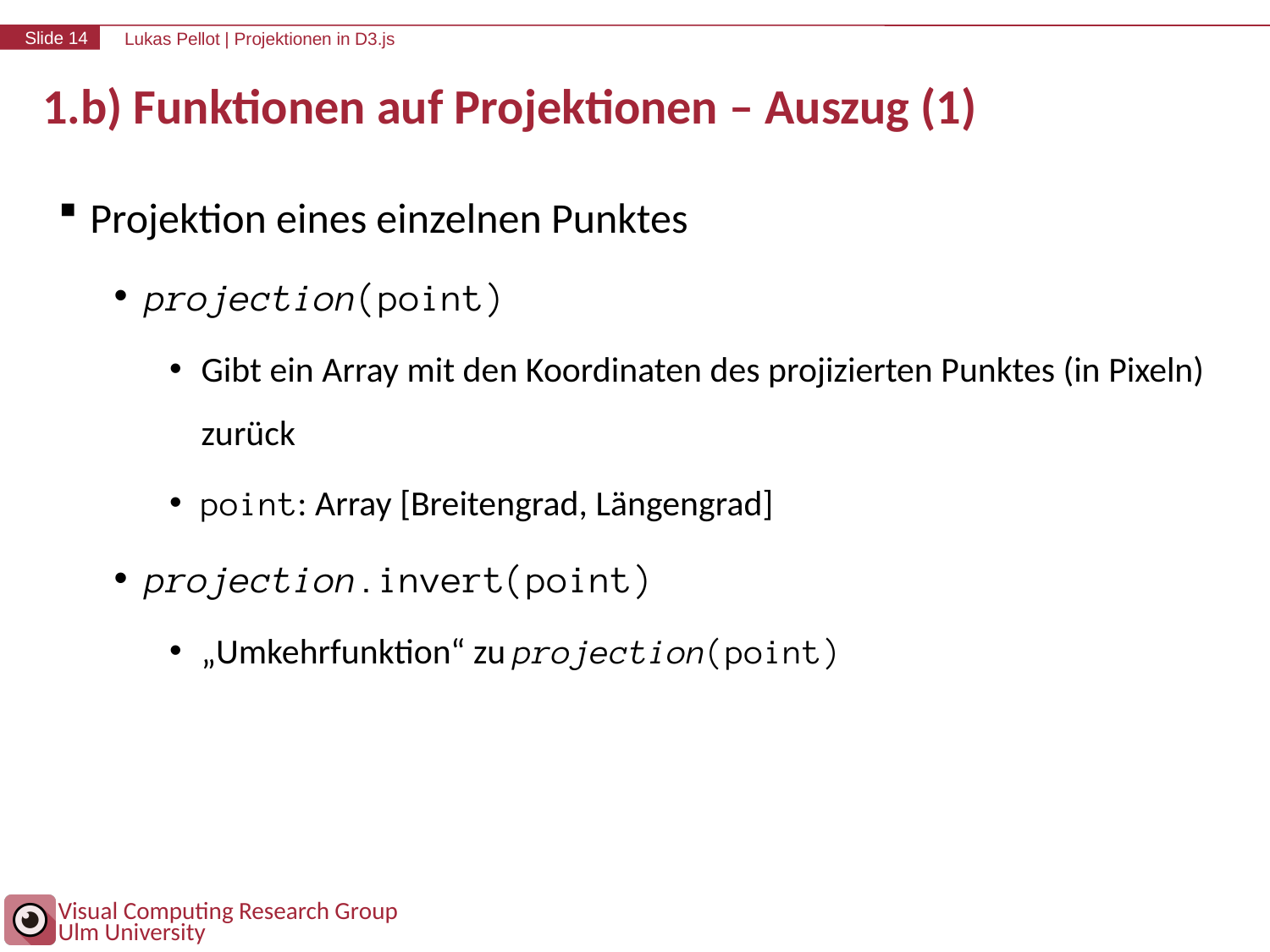

# 1.b) Funktionen auf Projektionen – Auszug (1)
Projektion eines einzelnen Punktes
projection(point)
Gibt ein Array mit den Koordinaten des projizierten Punktes (in Pixeln) zurück
point: Array [Breitengrad, Längengrad]
projection.invert(point)
„Umkehrfunktion“ zu projection(point)